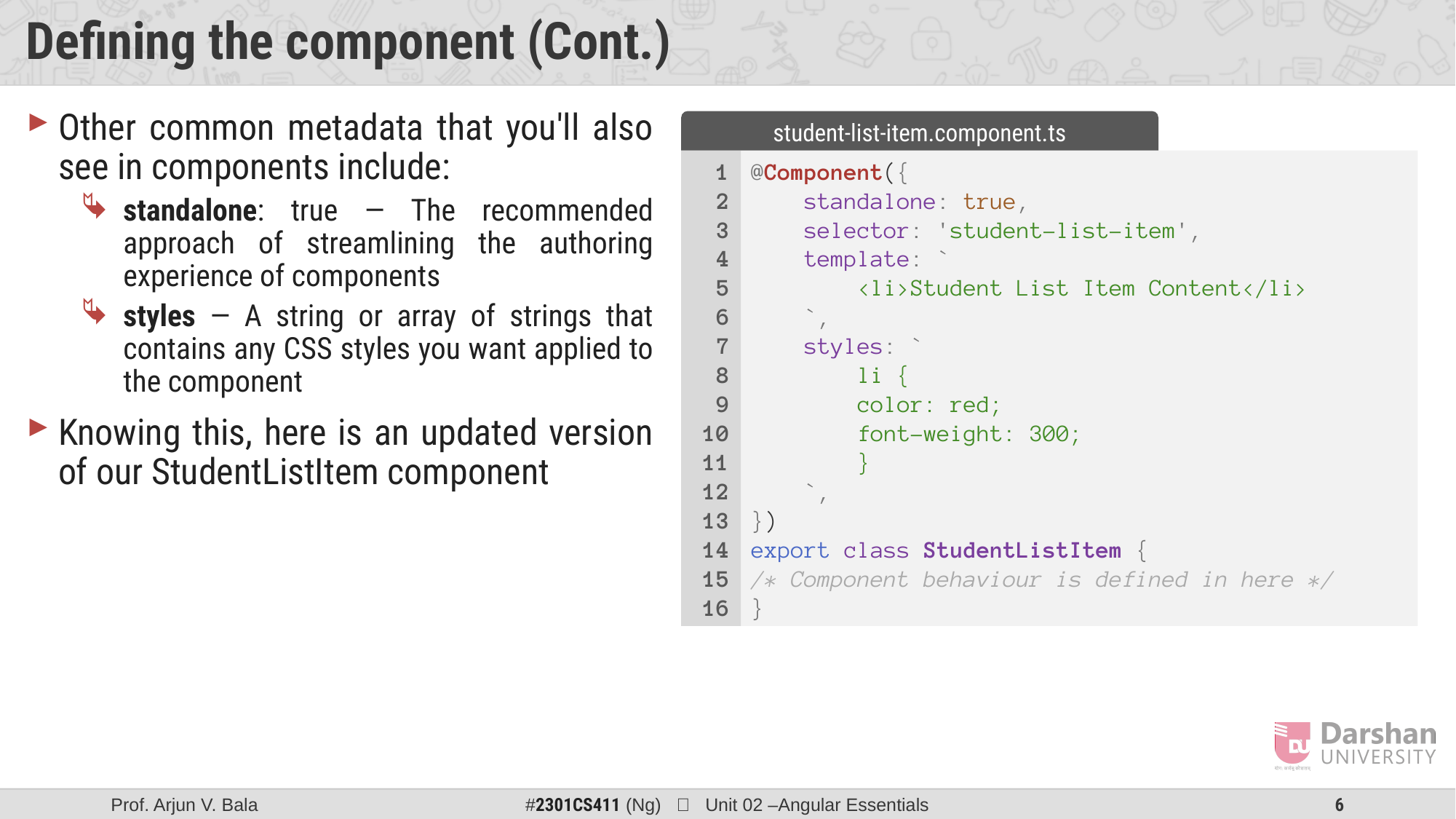

# Defining the component (Cont.)
Other common metadata that you'll also see in components include:
standalone: true — The recommended approach of streamlining the authoring experience of components
styles — A string or array of strings that contains any CSS styles you want applied to the component
Knowing this, here is an updated version of our StudentListItem component
student-list-item.component.ts
1
2
3
4
5
6
7
8
9
10
11
12
13
14
15
16
@Component({
    standalone: true,
    selector: 'student-list-item',
    template: `
        <li>Student List Item Content</li>
    `,
    styles: `
        li {
        color: red;
        font-weight: 300;
        }
    `,
})
export class StudentListItem {
/* Component behaviour is defined in here */
}